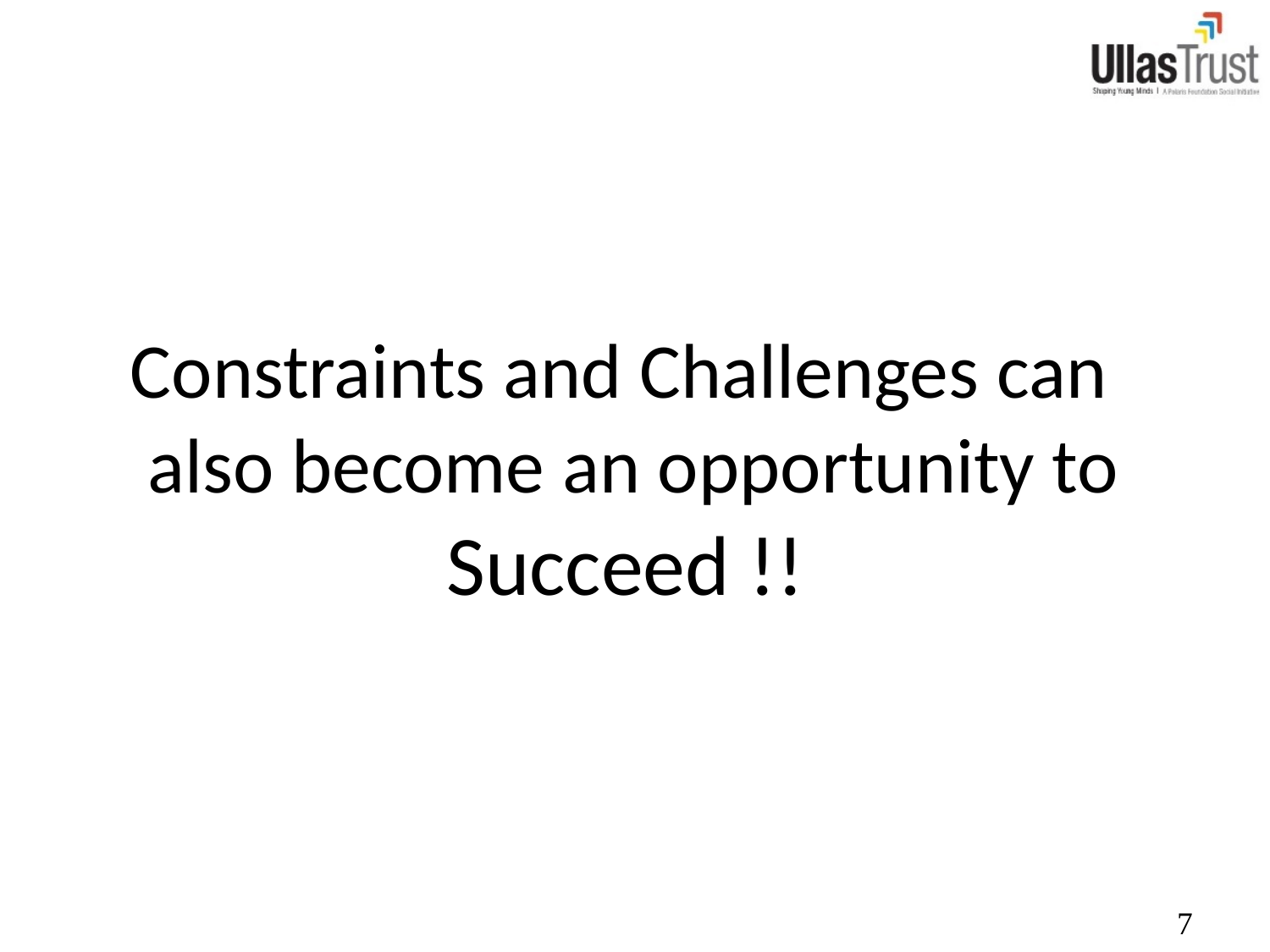

# Constraints and Challenges can also become an opportunity to Succeed !!
7